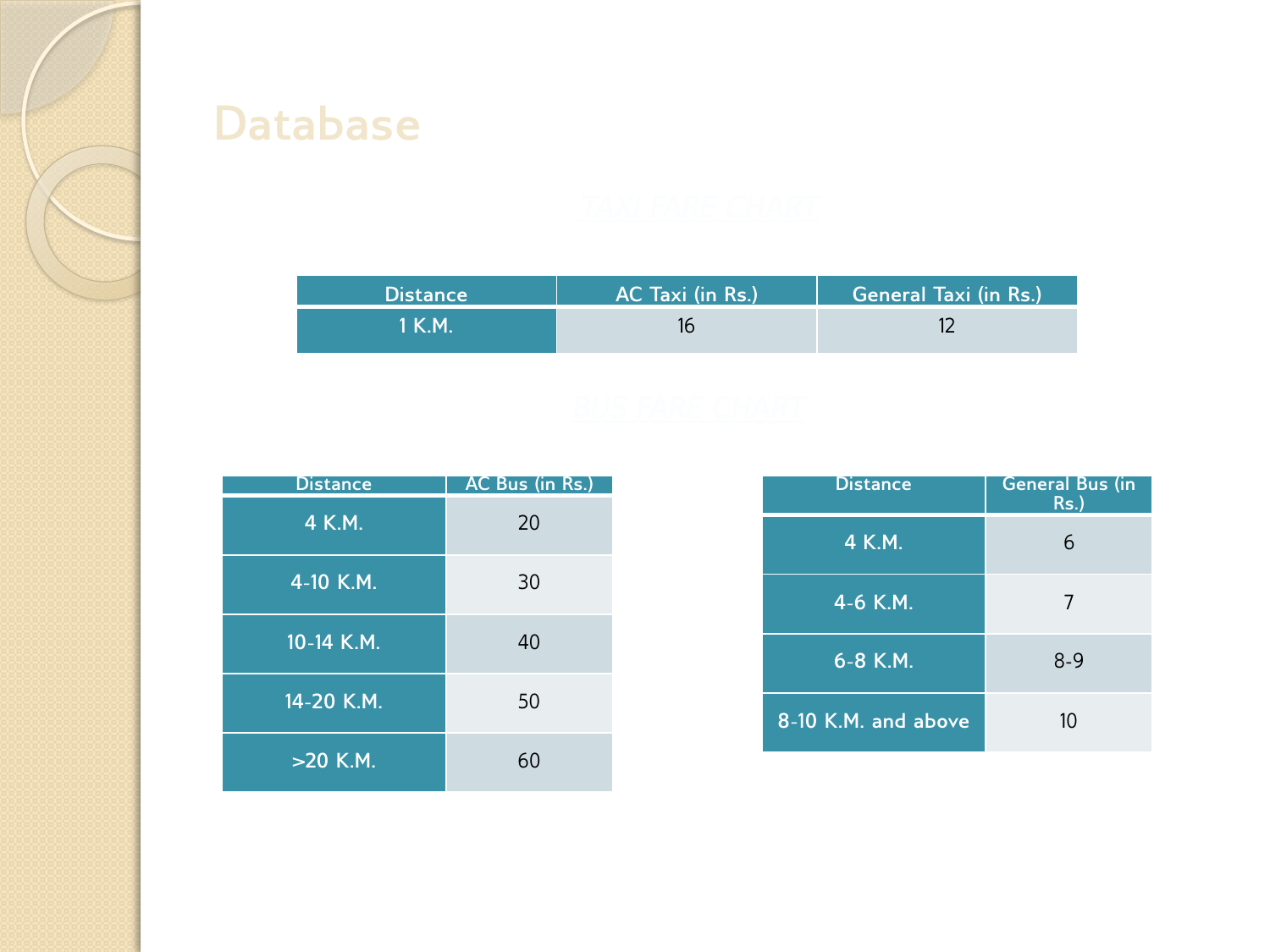

Database
TAXI FARE CHART
| Distance | AC Taxi (in Rs.) | General Taxi (in Rs.) |
| --- | --- | --- |
| 1 K.M. | 16 | 12 |
BUS FARE CHART
| Distance | AC Bus (in Rs.) |
| --- | --- |
| 4 K.M. | 20 |
| 4-10 K.M. | 30 |
| 10-14 K.M. | 40 |
| 14-20 K.M. | 50 |
| >20 K.M. | 60 |
| Distance | General Bus (in Rs.) |
| --- | --- |
| 4 K.M. | 6 |
| 4-6 K.M. | 7 |
| 6-8 K.M. | 8-9 |
| 8-10 K.M. and above | 10 |